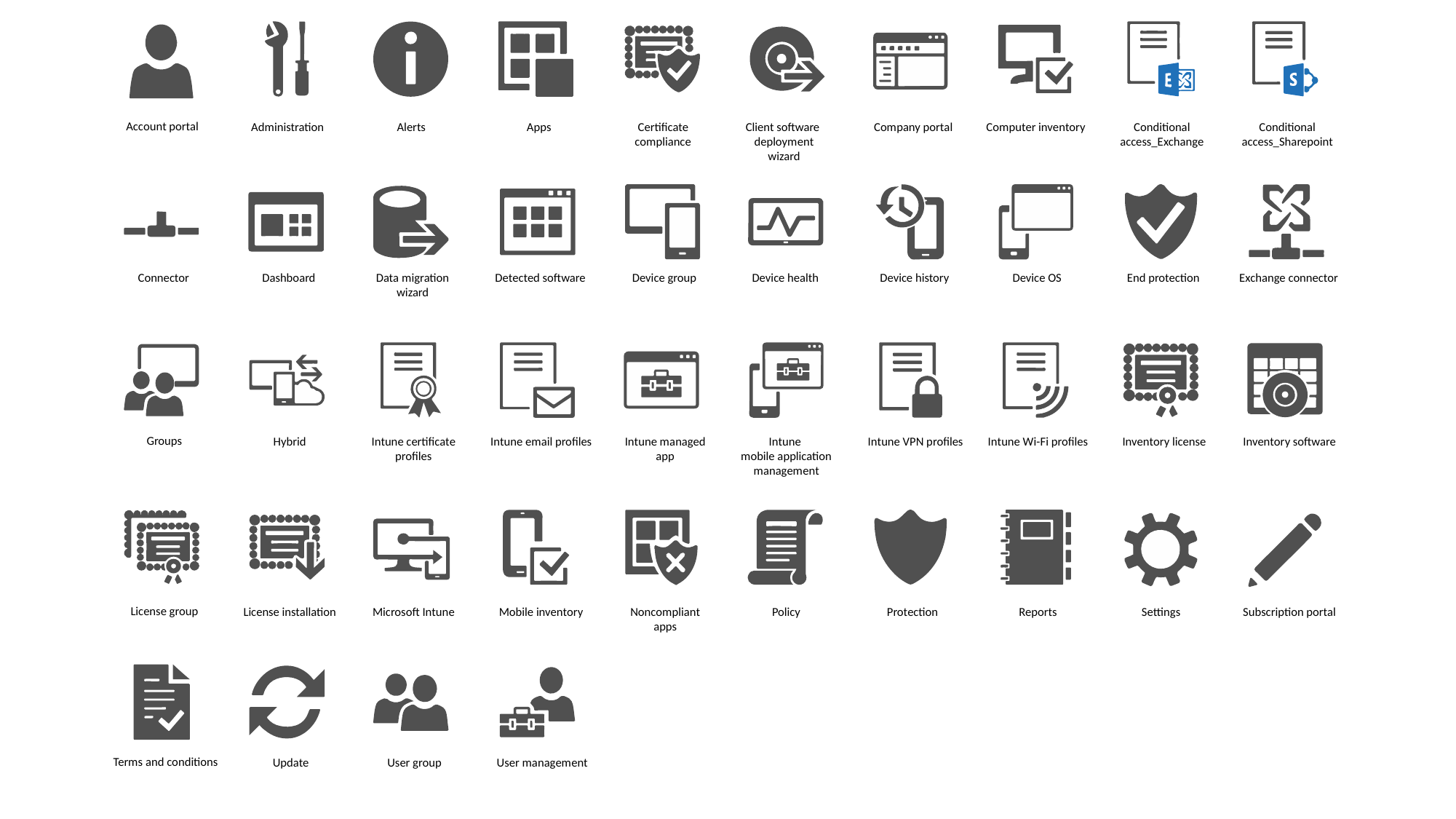

Account portal
Administration
Alerts
Apps
Certificate
compliance
Client software
deployment
wizard
Company portal
Computer inventory
Conditional
access_Exchange
Conditional
access_Sharepoint

Connector
Dashboard
Data migration
wizard
Detected software
Device group
Device health
Device history
Device OS
End protection
Exchange connector

Groups
Hybrid
Intune certificate
profiles
Intune email profiles
Intune managed
app
Intune
mobile application
management
Intune VPN profiles
Intune Wi-Fi profiles
Inventory license
Inventory software

License group
License installation
Microsoft Intune
Mobile inventory
Noncompliant
apps
Policy
Protection
Reports
Settings
Subscription portal

Terms and conditions
Update
User group
User management